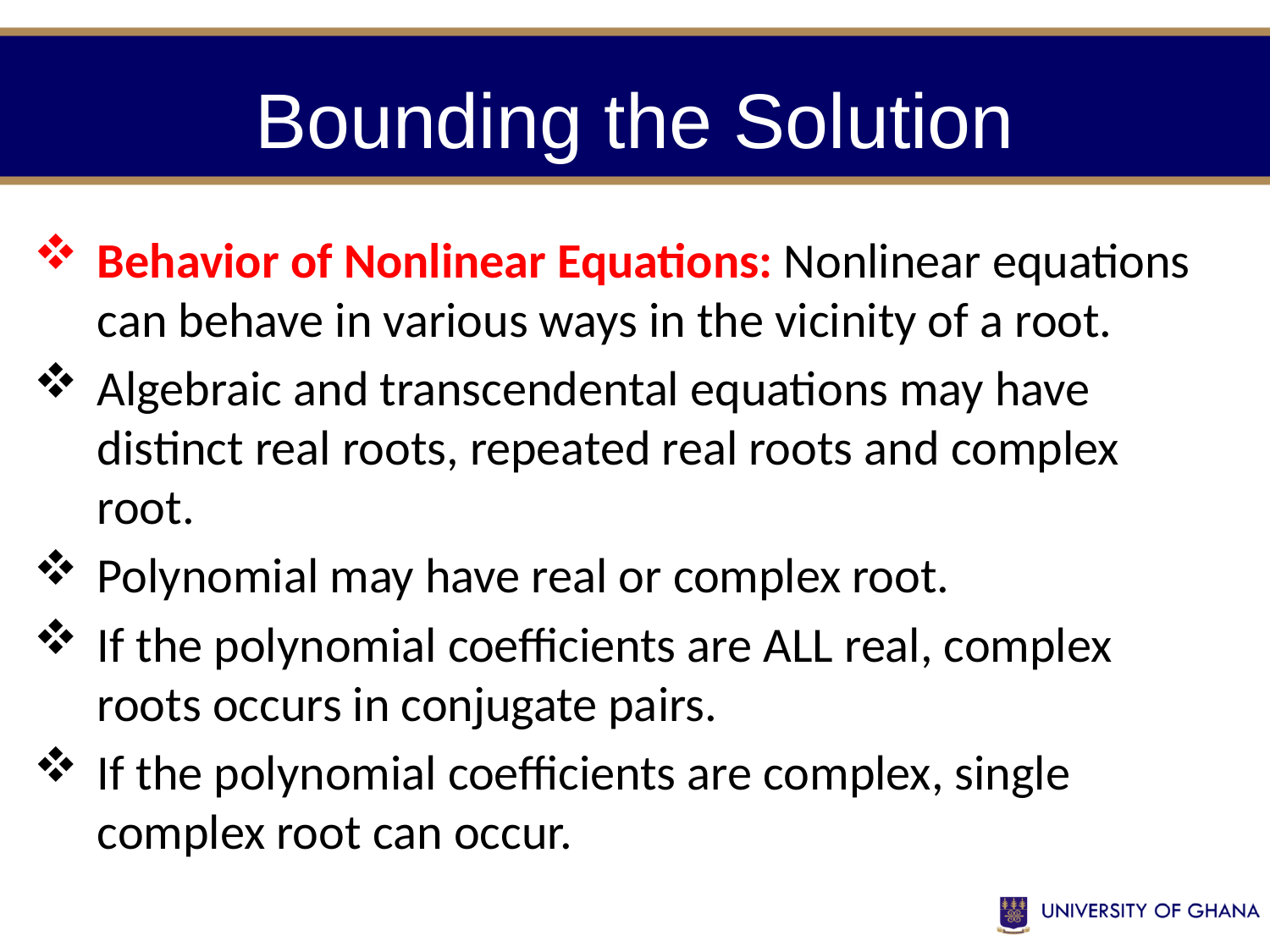

# Bounding the Solution
Behavior of Nonlinear Equations: Nonlinear equations can behave in various ways in the vicinity of a root.
Algebraic and transcendental equations may have distinct real roots, repeated real roots and complex root.
Polynomial may have real or complex root.
If the polynomial coefficients are ALL real, complex roots occurs in conjugate pairs.
If the polynomial coefficients are complex, single complex root can occur.
1-21